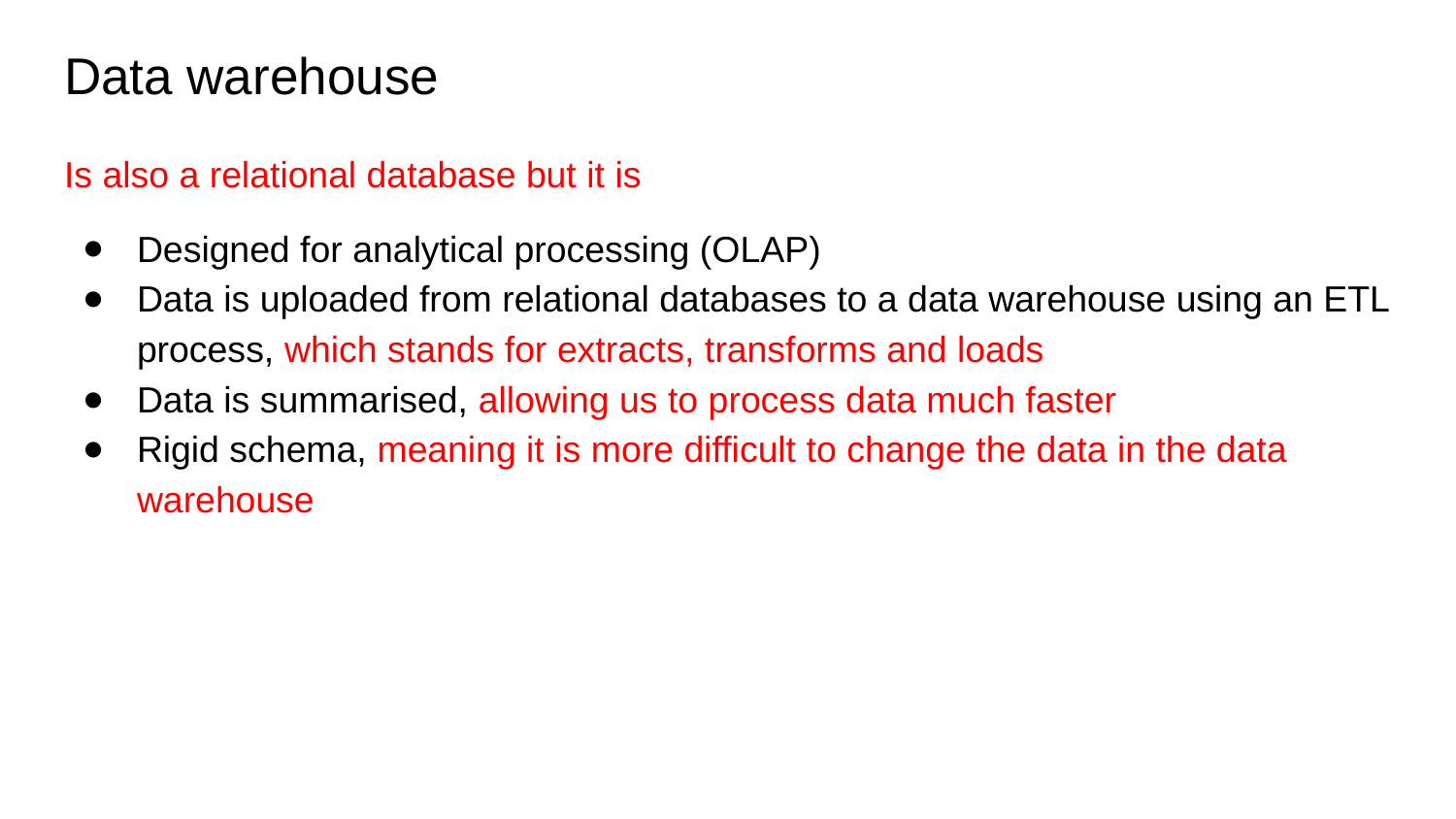

# Data warehouse
Is also a relational database but it is
Designed for analytical processing (OLAP)
Data is uploaded from relational databases to a data warehouse using an ETL process, which stands for extracts, transforms and loads
Data is summarised, allowing us to process data much faster
Rigid schema, meaning it is more difficult to change the data in the data warehouse